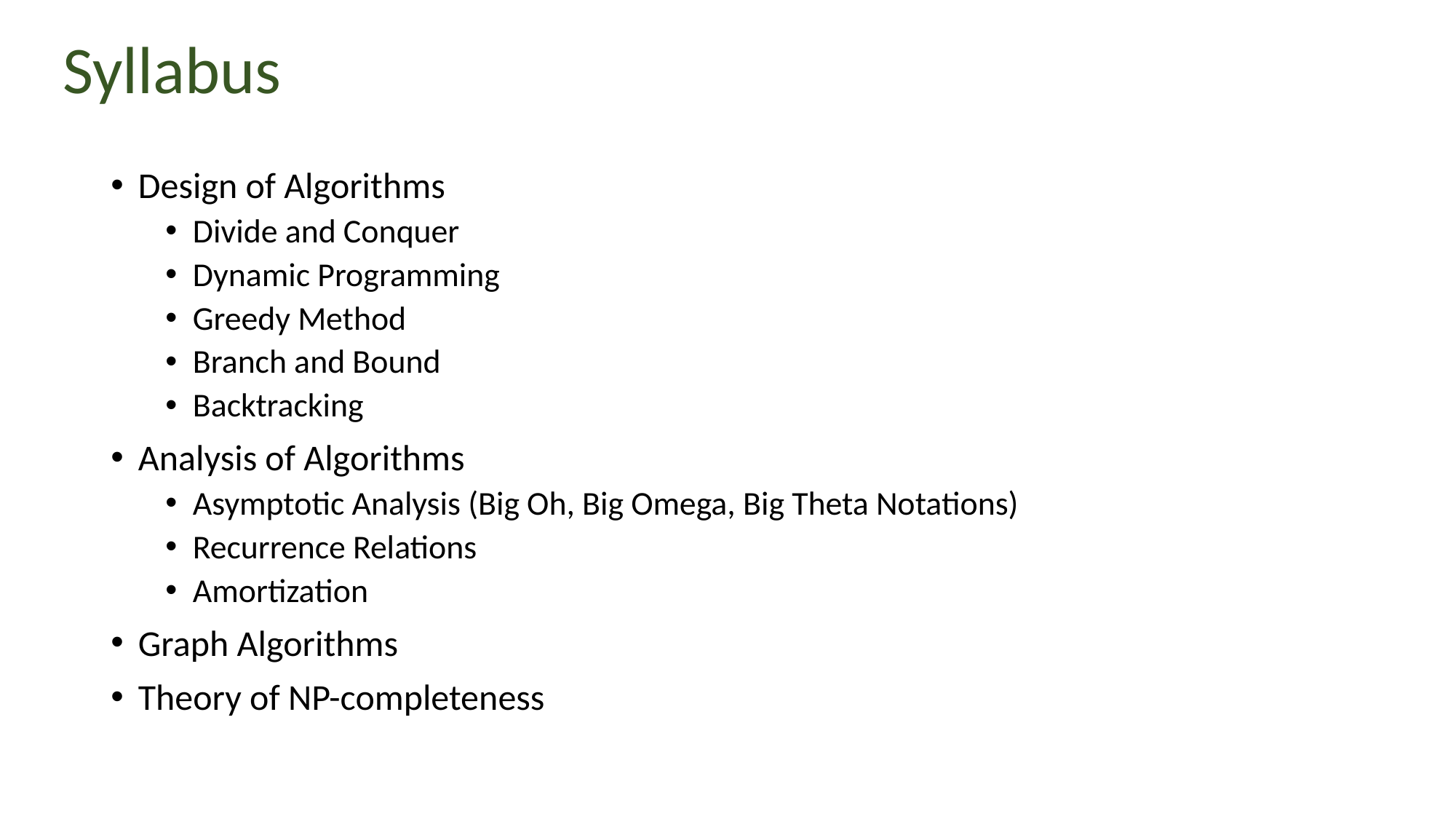

# Syllabus
Design of Algorithms
Divide and Conquer
Dynamic Programming
Greedy Method
Branch and Bound
Backtracking
Analysis of Algorithms
Asymptotic Analysis (Big Oh, Big Omega, Big Theta Notations)
Recurrence Relations
Amortization
Graph Algorithms
Theory of NP-completeness